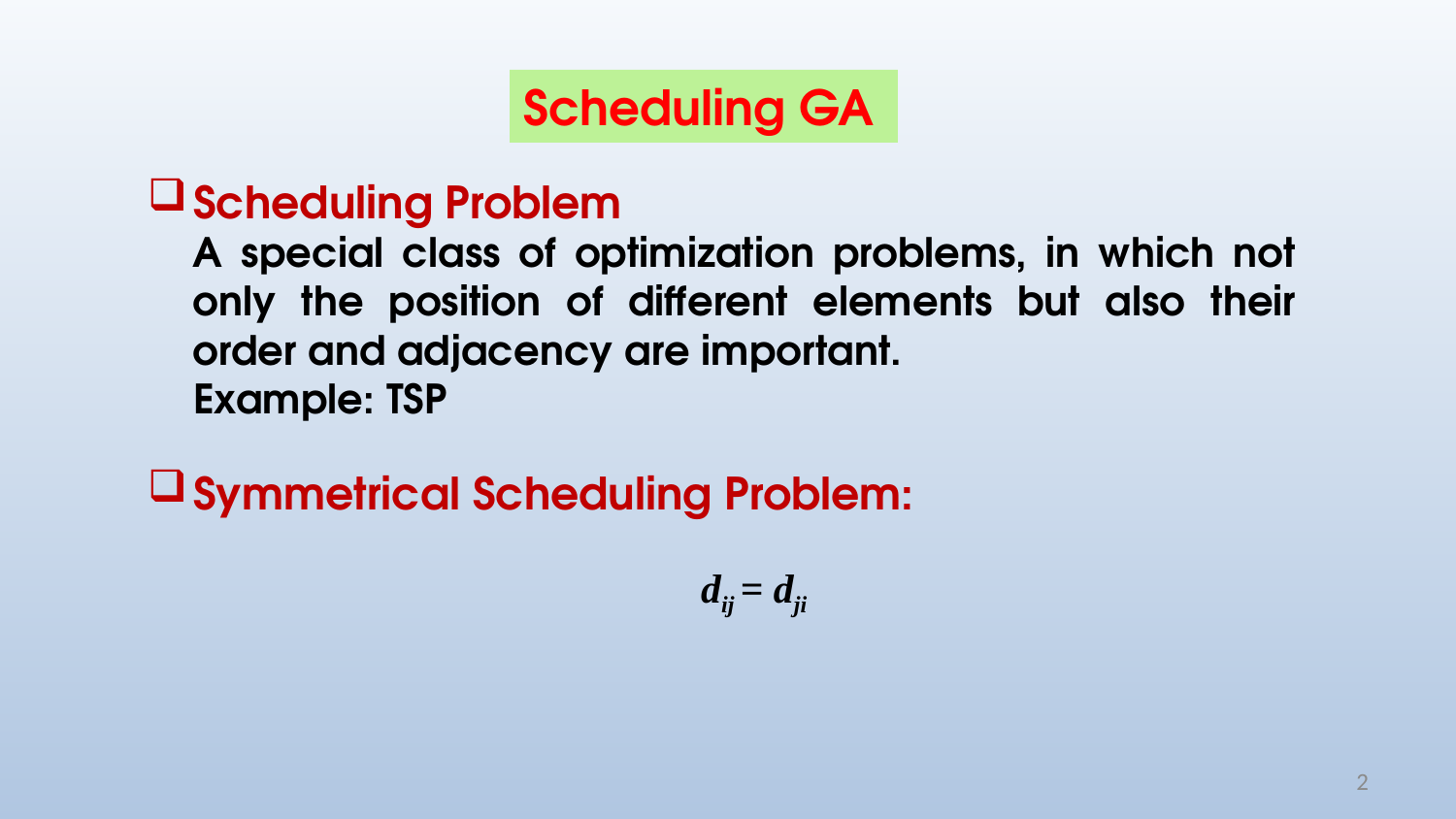

Scheduling GA
Scheduling Problem
A special class of optimization problems, in which not only the position of different elements but also their order and adjacency are important.
    Example: TSP

Symmetrical Scheduling Problem:

                                                            dij = dji

2